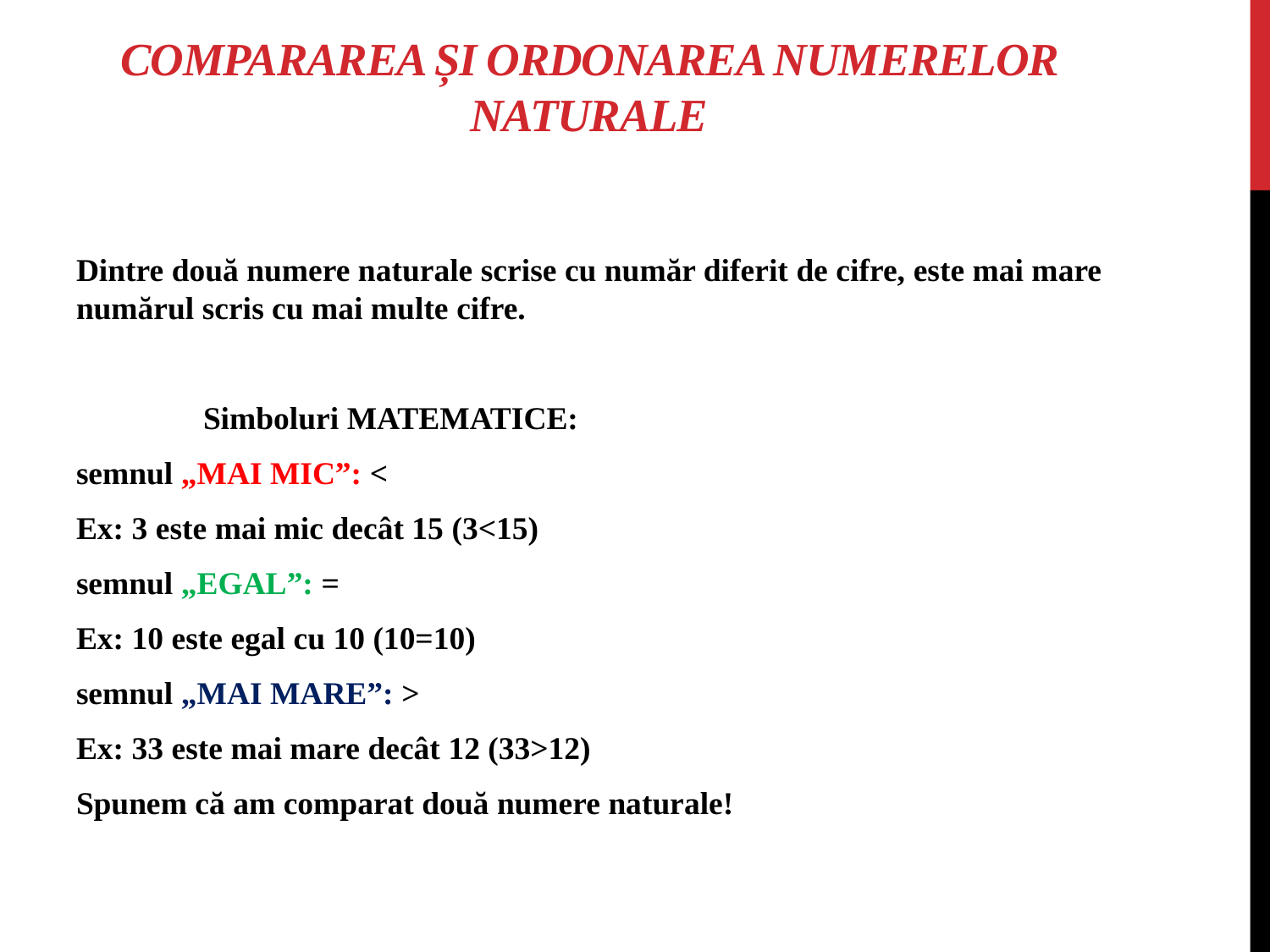

# Compararea și ordonarea numerelor naturale
Dintre două numere naturale scrise cu număr diferit de cifre, este mai mare numărul scris cu mai multe cifre.

	Simboluri MATEMATICE:
semnul „MAI MIC”: <
Ex: 3 este mai mic decât 15 (3<15)
semnul „EGAL”: =
Ex: 10 este egal cu 10 (10=10)
semnul „MAI MARE”: >
Ex: 33 este mai mare decât 12 (33>12)
Spunem că am comparat două numere naturale!